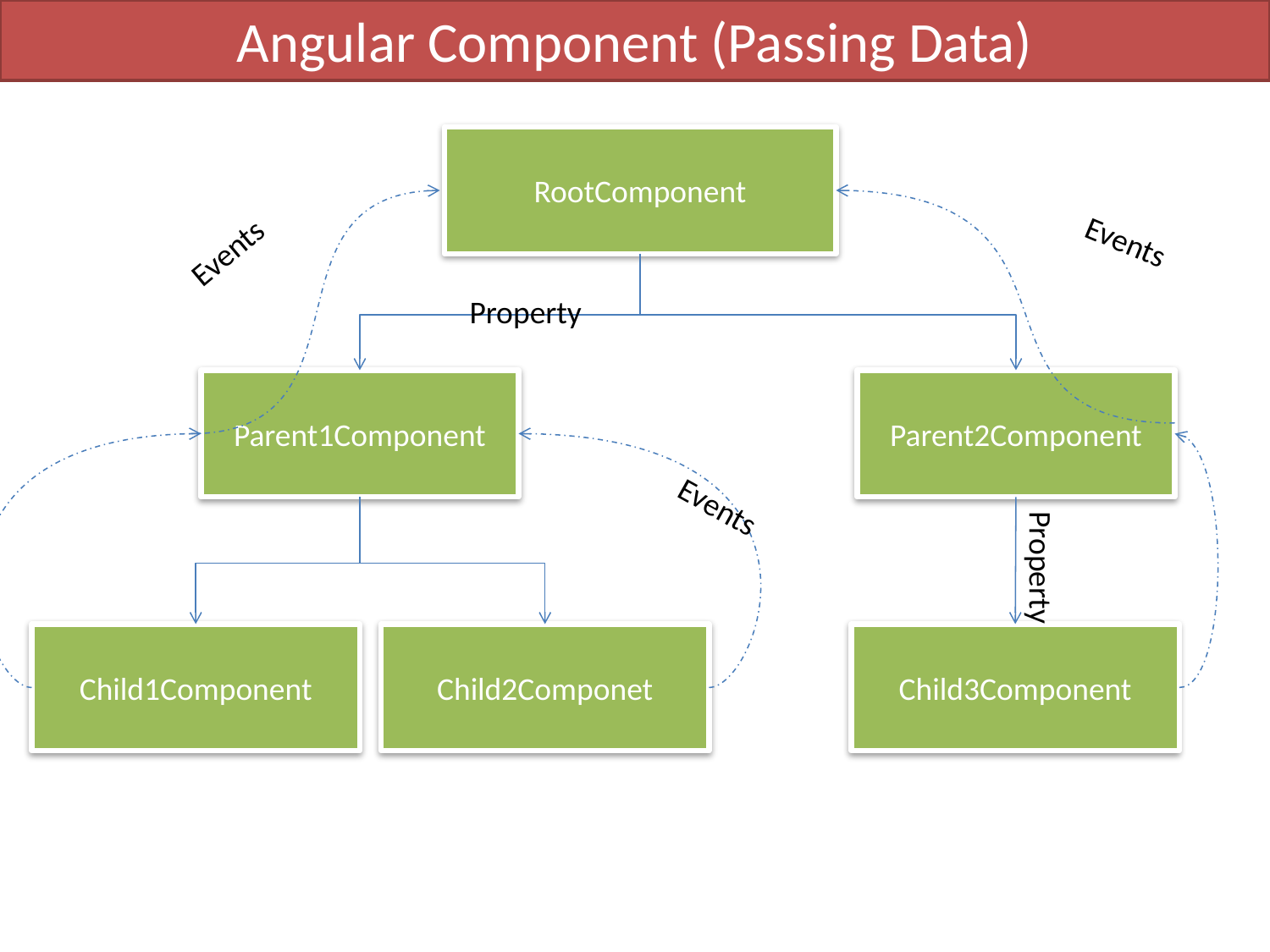

Angular Component (Passing Data)
RootComponent
Events
Events
Property
Parent1Component
Parent2Component
Events
Property
Child1Component
Child2Componet
Child3Component